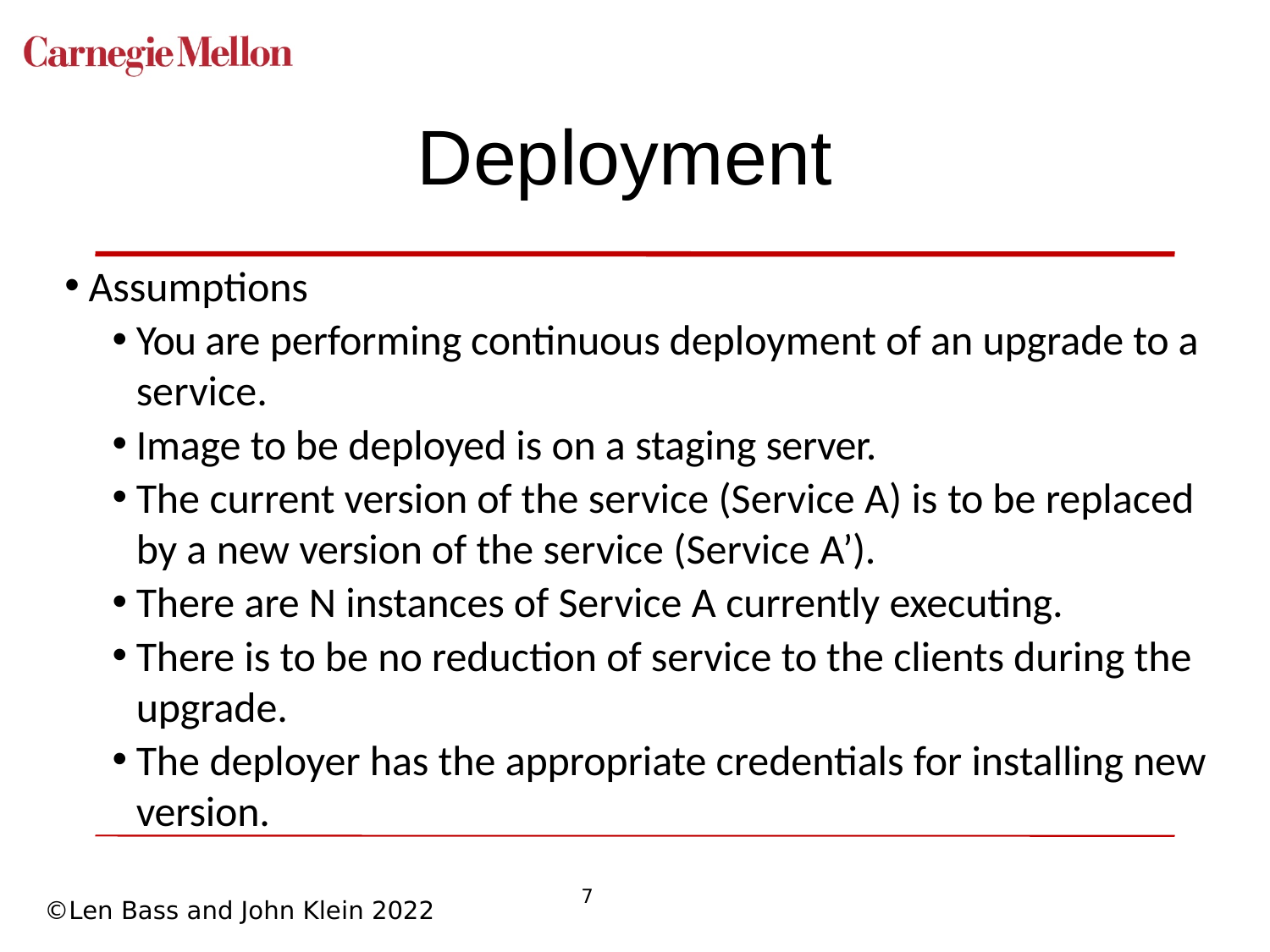

# Deployment
Assumptions
You are performing continuous deployment of an upgrade to a service.
Image to be deployed is on a staging server.
The current version of the service (Service A) is to be replaced by a new version of the service (Service A’).
There are N instances of Service A currently executing.
There is to be no reduction of service to the clients during the upgrade.
The deployer has the appropriate credentials for installing new version.